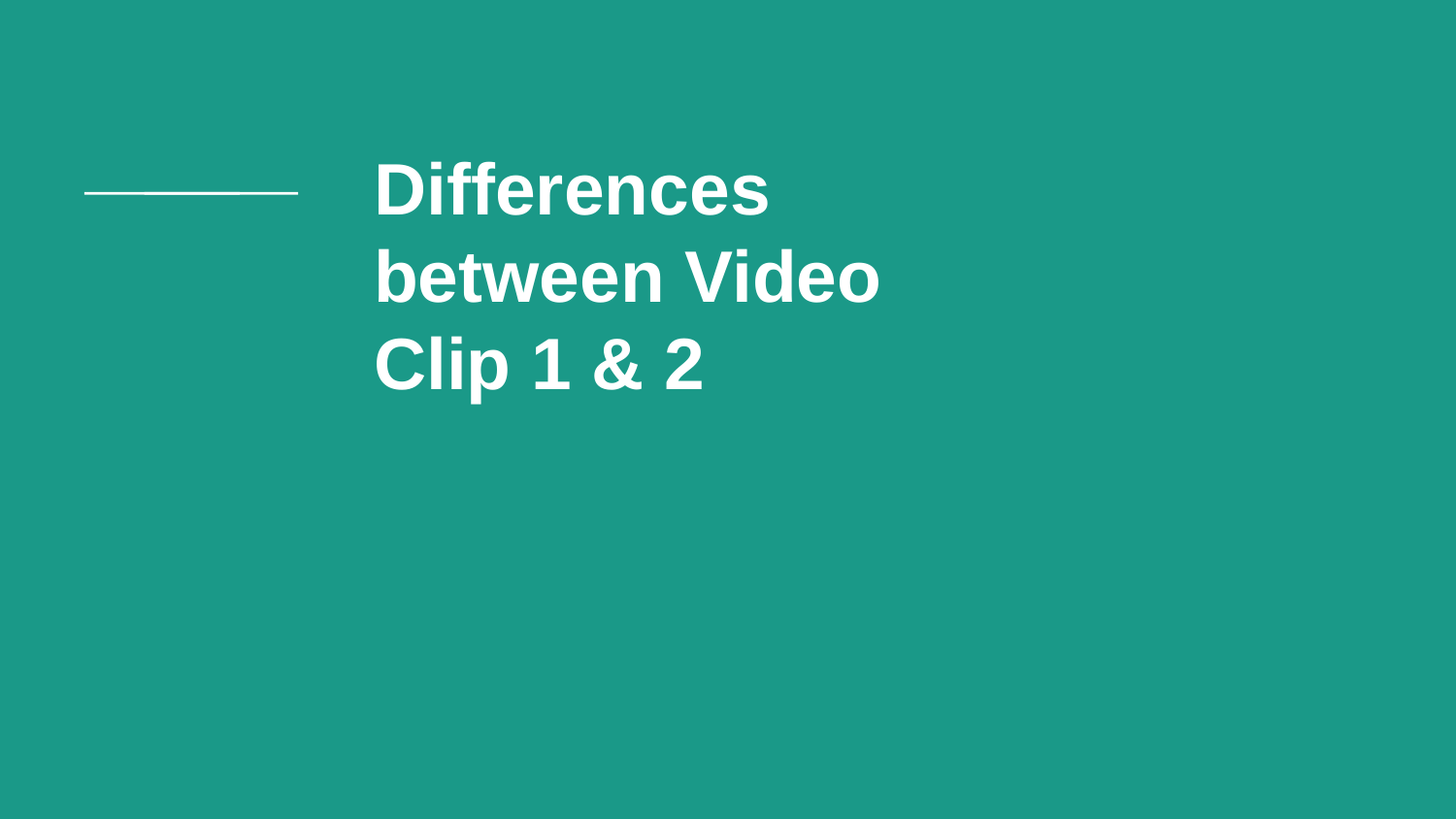

# Differences between Video Clip 1 & 2